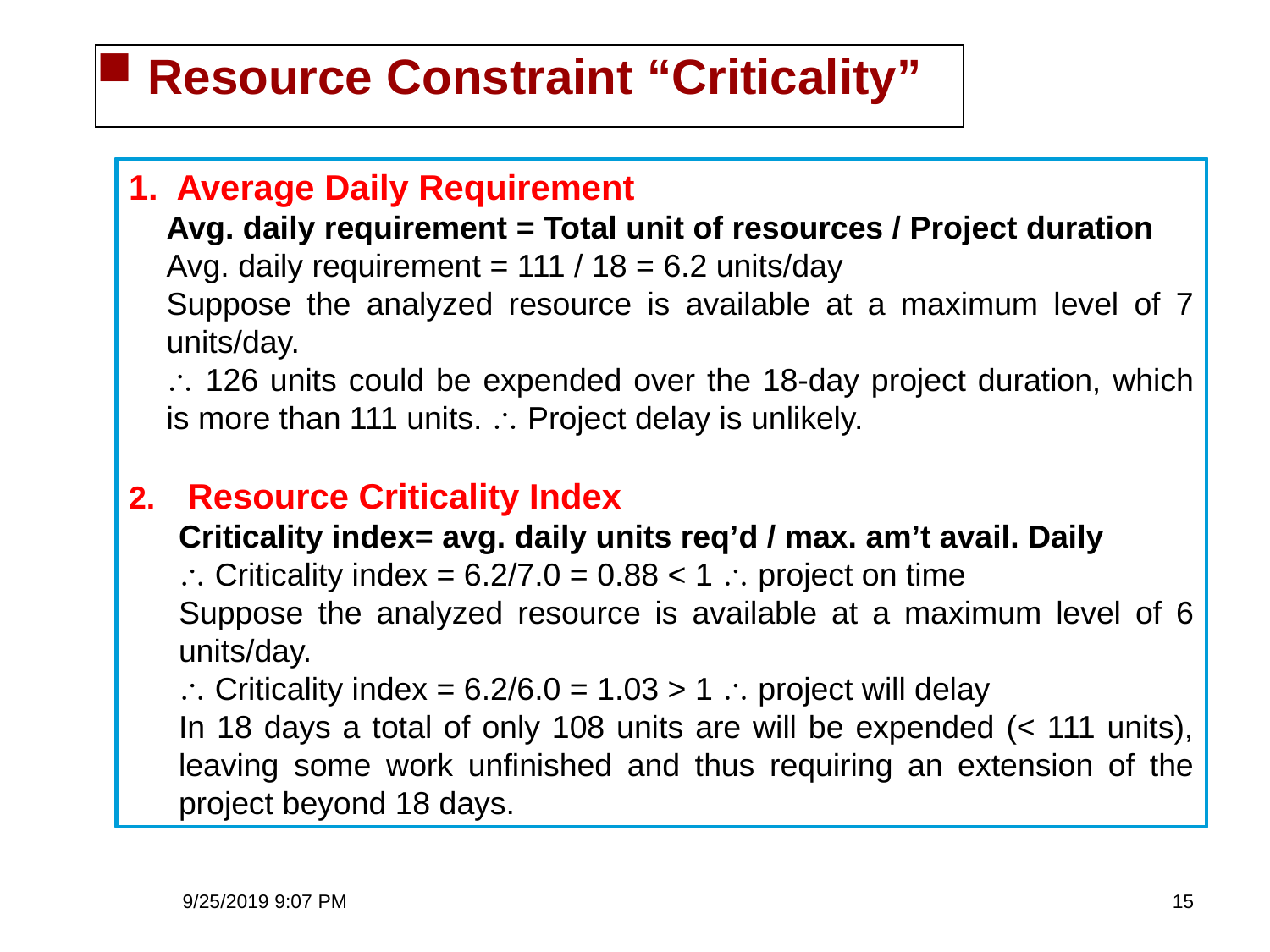

Resource Constraint “Criticality”
Average Daily Requirement
Avg. daily requirement = Total unit of resources / Project duration
Avg. daily requirement = 111 / 18 = 6.2 units/day
Suppose the analyzed resource is available at a maximum level of 7 units/day.
∴ 126 units could be expended over the 18-day project duration, which is more than 111 units. ∴ Project delay is unlikely.

 Resource Criticality Index
Criticality index= avg. daily units req’d / max. am’t avail. Daily
∴ Criticality index = 6.2/7.0 = 0.88 < 1 ∴ project on time
Suppose the analyzed resource is available at a maximum level of 6 units/day.
∴ Criticality index = 6.2/6.0 = 1.03 > 1 ∴ project will delay
In 18 days a total of only 108 units are will be expended (< 111 units), leaving some work unfinished and thus requiring an extension of the project beyond 18 days.
9/25/2019 9:07 PM
15